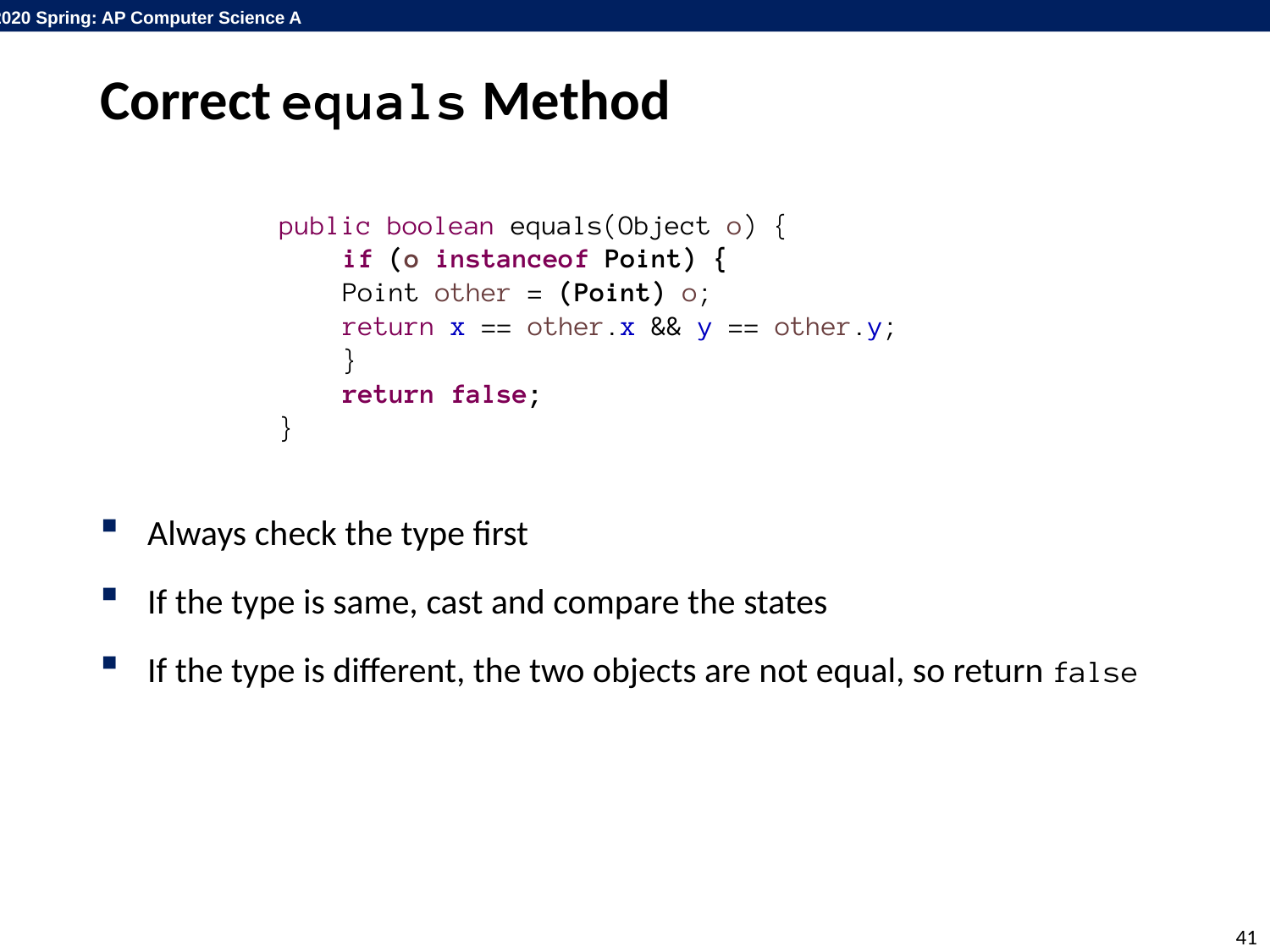

# Correct equals Method

Always check the type first
If the type is same, cast and compare the states
If the type is different, the two objects are not equal, so return false
public boolean equals(Object o) {
if (o instanceof Point) {
Point other = (Point) o;
return x == other.x && y == other.y;
}
return false;
}
41